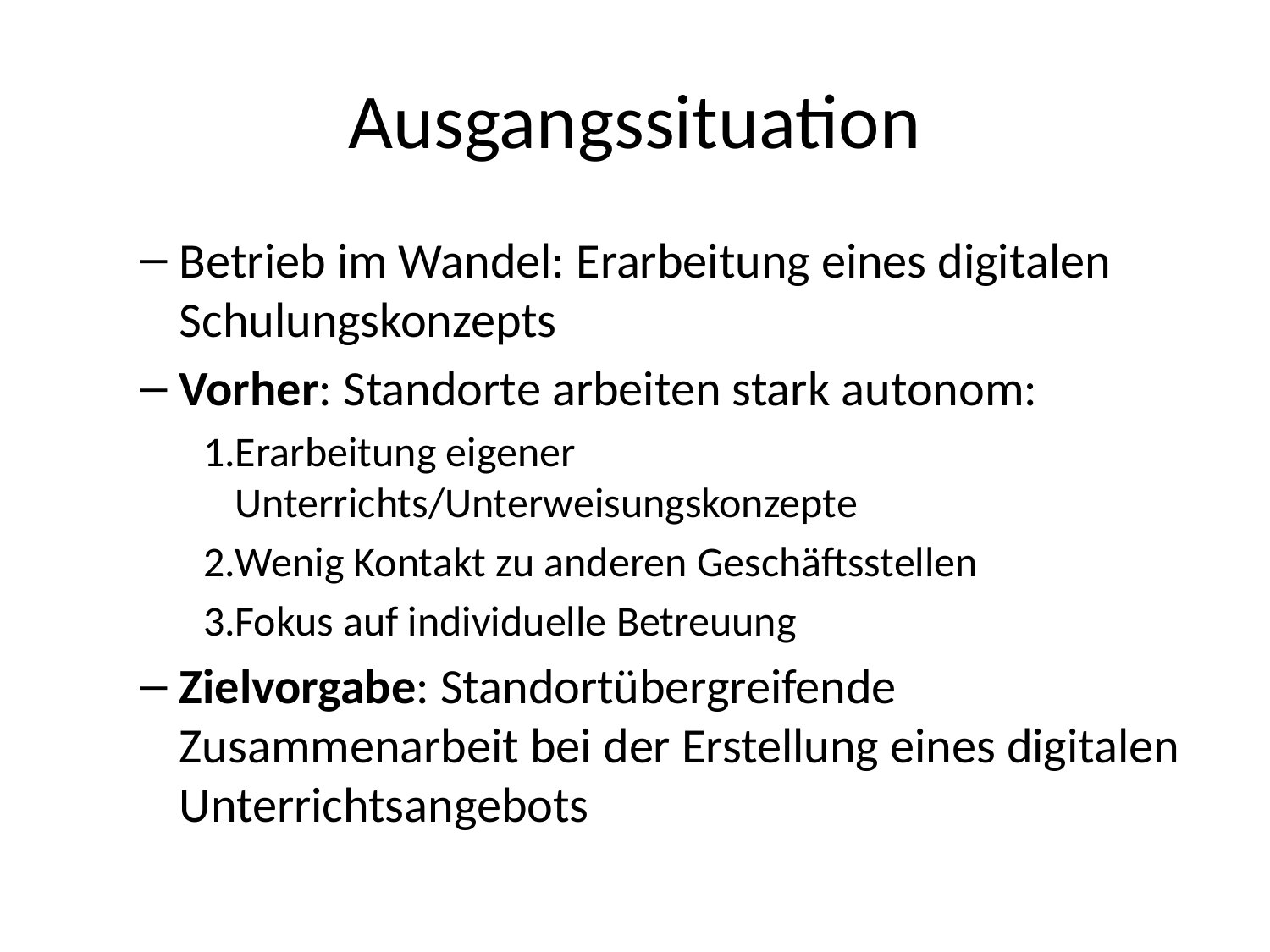

# Ausgangssituation
Betrieb im Wandel: Erarbeitung eines digitalen Schulungskonzepts
Vorher: Standorte arbeiten stark autonom:
Erarbeitung eigener Unterrichts/Unterweisungskonzepte
Wenig Kontakt zu anderen Geschäftsstellen
Fokus auf individuelle Betreuung
Zielvorgabe: Standortübergreifende Zusammenarbeit bei der Erstellung eines digitalen Unterrichtsangebots